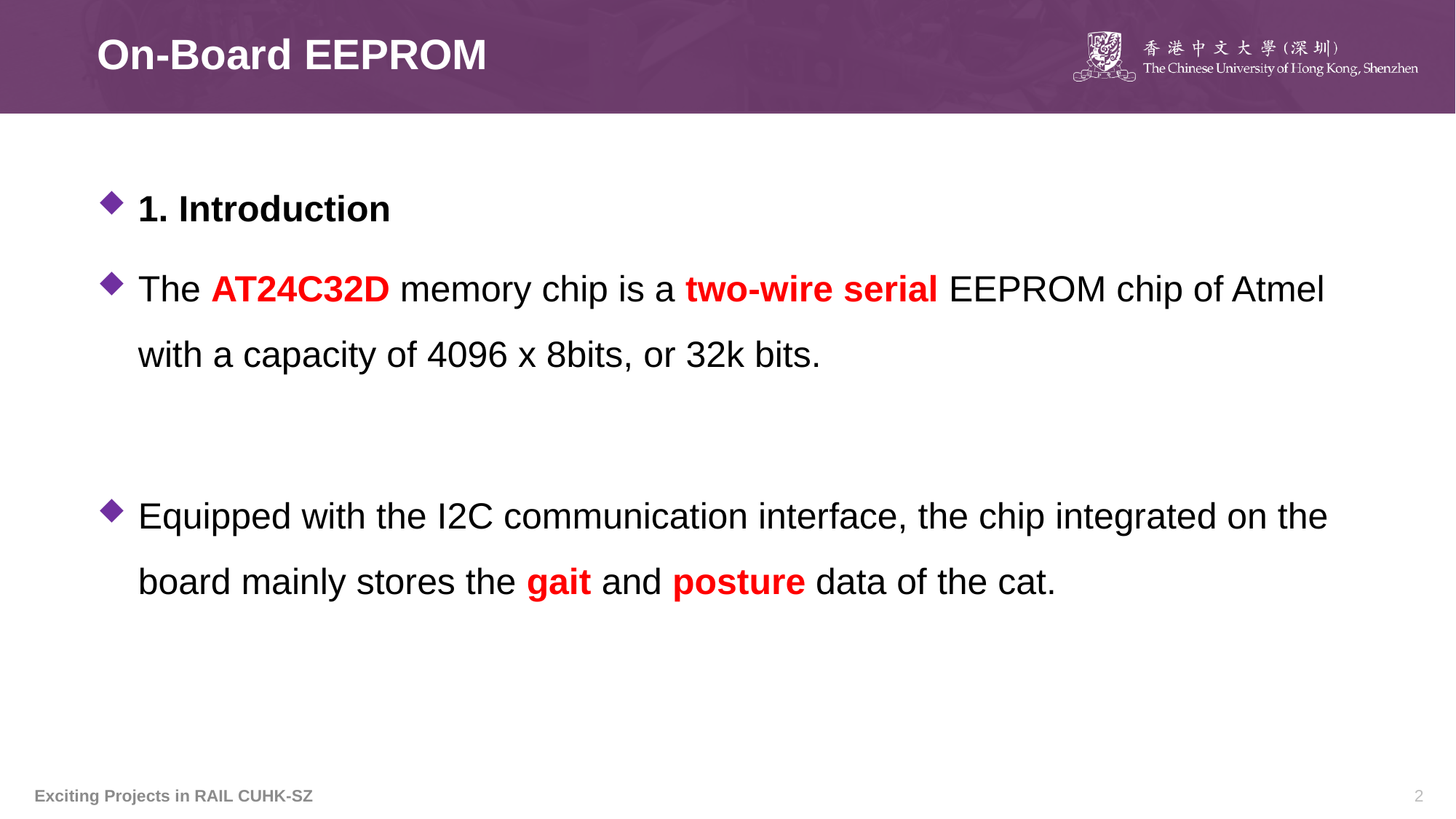

# On-Board EEPROM
1. Introduction
The AT24C32D memory chip is a two-wire serial EEPROM chip of Atmel with a capacity of 4096 x 8bits, or 32k bits.

Equipped with the I2C communication interface, the chip integrated on the board mainly stores the gait and posture data of the cat.
Exciting Projects in RAIL CUHK-SZ
2